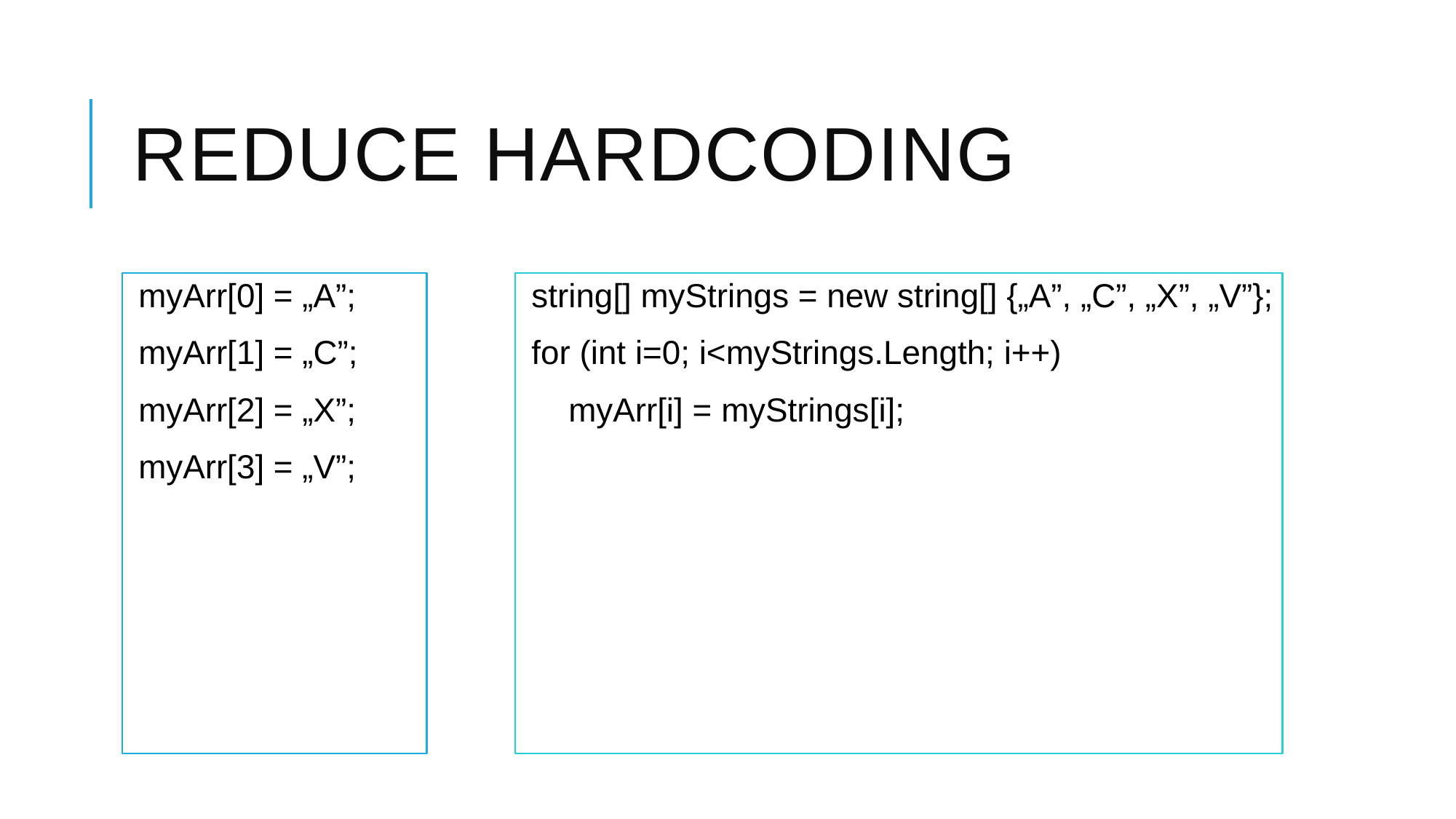

# Reduce Hardcoding
myArr[0] = „A”;
myArr[1] = „C”;
myArr[2] = „X”;
myArr[3] = „V”;
string[] myStrings = new string[] {„A”, „C”, „X”, „V”};
for (int i=0; i<myStrings.Length; i++)
    myArr[i] = myStrings[i];